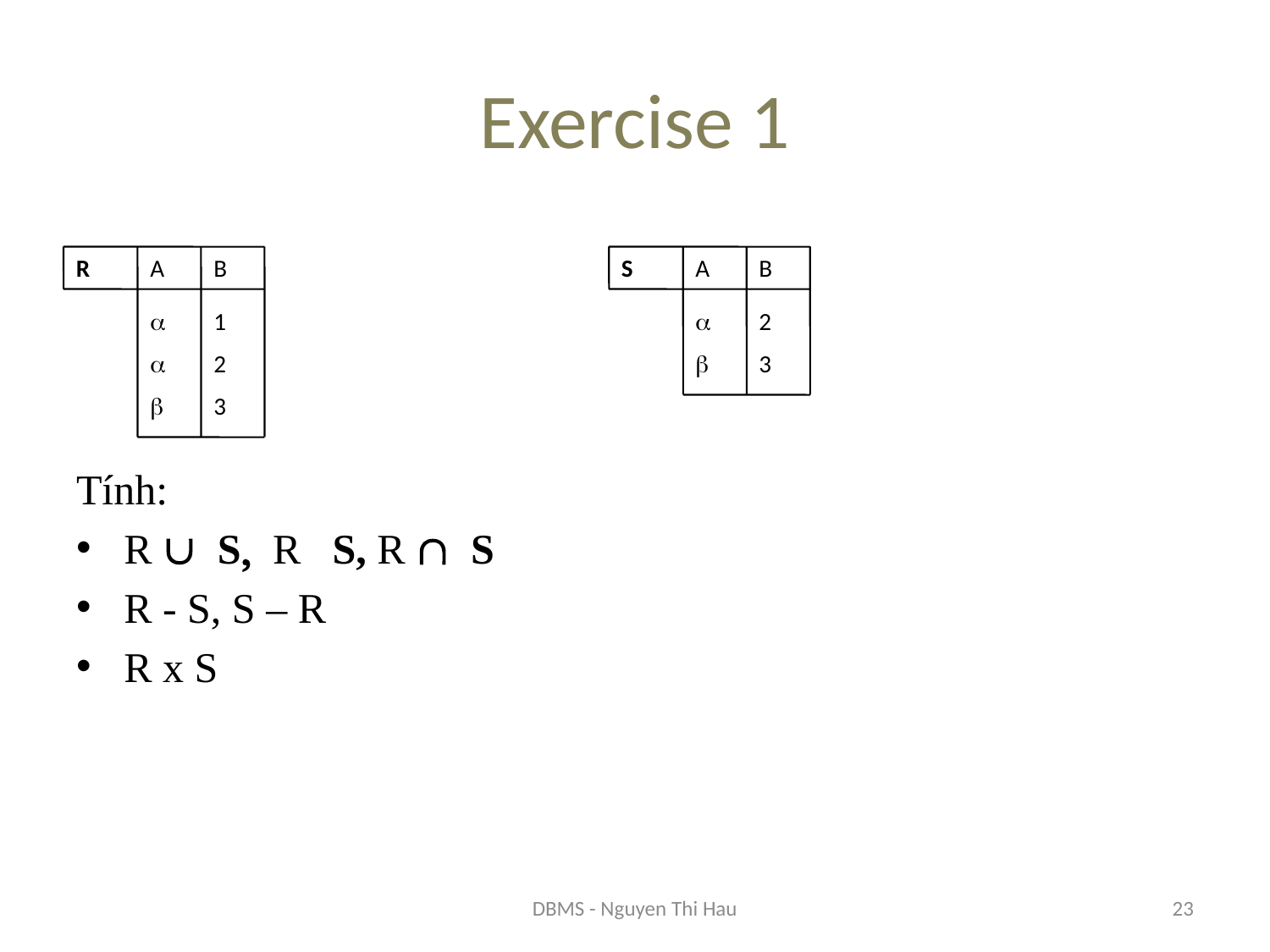

# Exercise 1

Tính:
R ∪ S, R  S, R ∩ S
R - S, S – R
R x S

R

A

B

α
1
α
2
β
3

S

A

B

α
2
β
3

DBMS - Nguyen Thi Hau
23